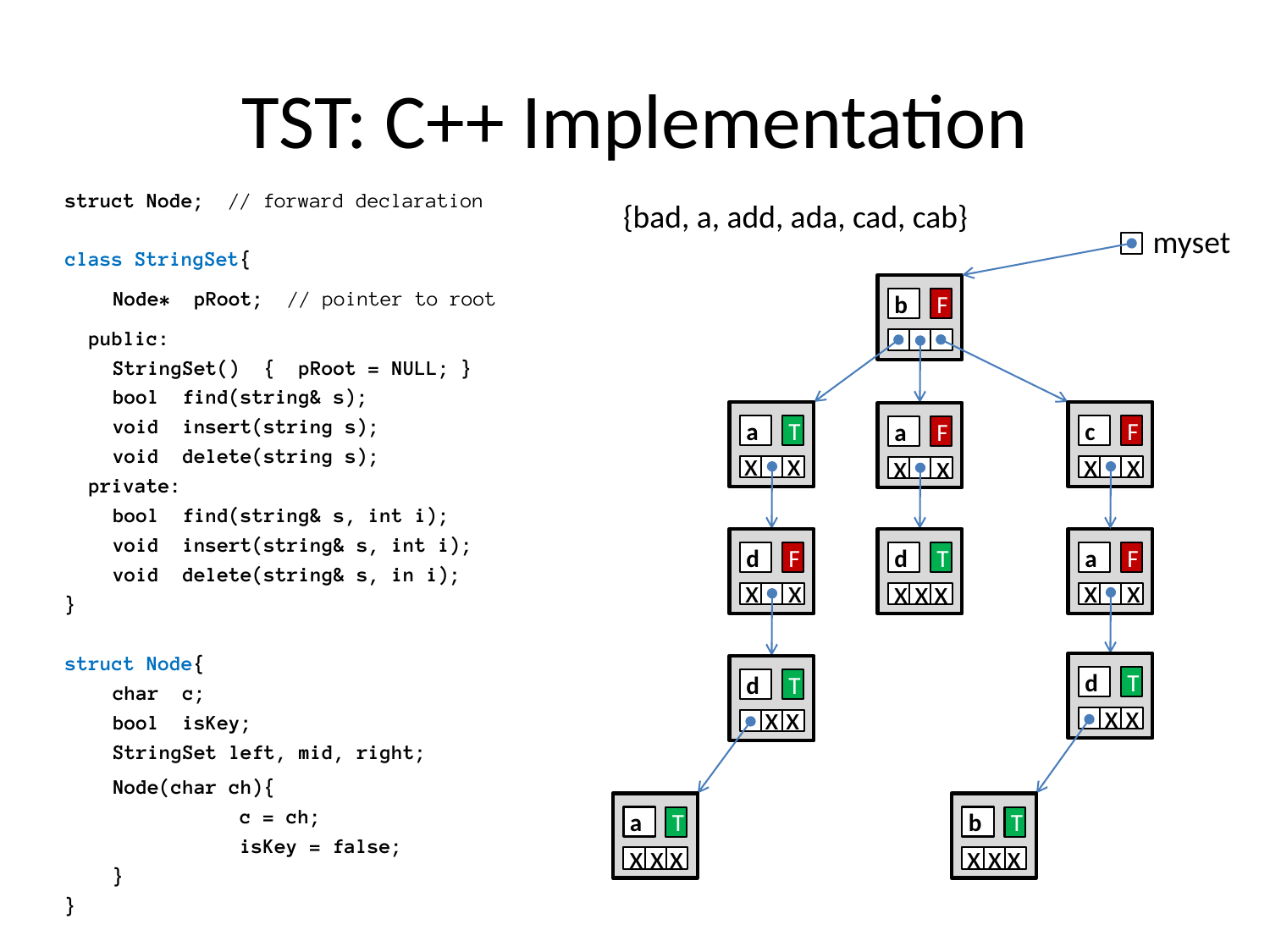

# TST: C++ Implementation
struct Node;  // forward declaration

class StringSet{

	Node*  pRoot;  // pointer to root

  public:
	StringSet()  {  pRoot = NULL; }
	bool  find(string& s);
	void  insert(string s);
	void  delete(string s);
  private:
	bool  find(string& s, int i);
	void  insert(string& s, int i);
	void  delete(string& s, in i);
}

struct Node{
	char  c;
	bool  isKey;
	StringSet left, mid, right;

	Node(char ch){
		c = ch;
		isKey = false;
	}
}
{bad, a, add, ada, cad, cab}
myset

b
F

a
T

c
F

a
F

 x     x
 x     x
 x     x

d
F

d
T

a
F

 x     x
 x     x
 x x x

d
T

d
T

 x x
 x x

a
T

b
T

 x x x
 x x x